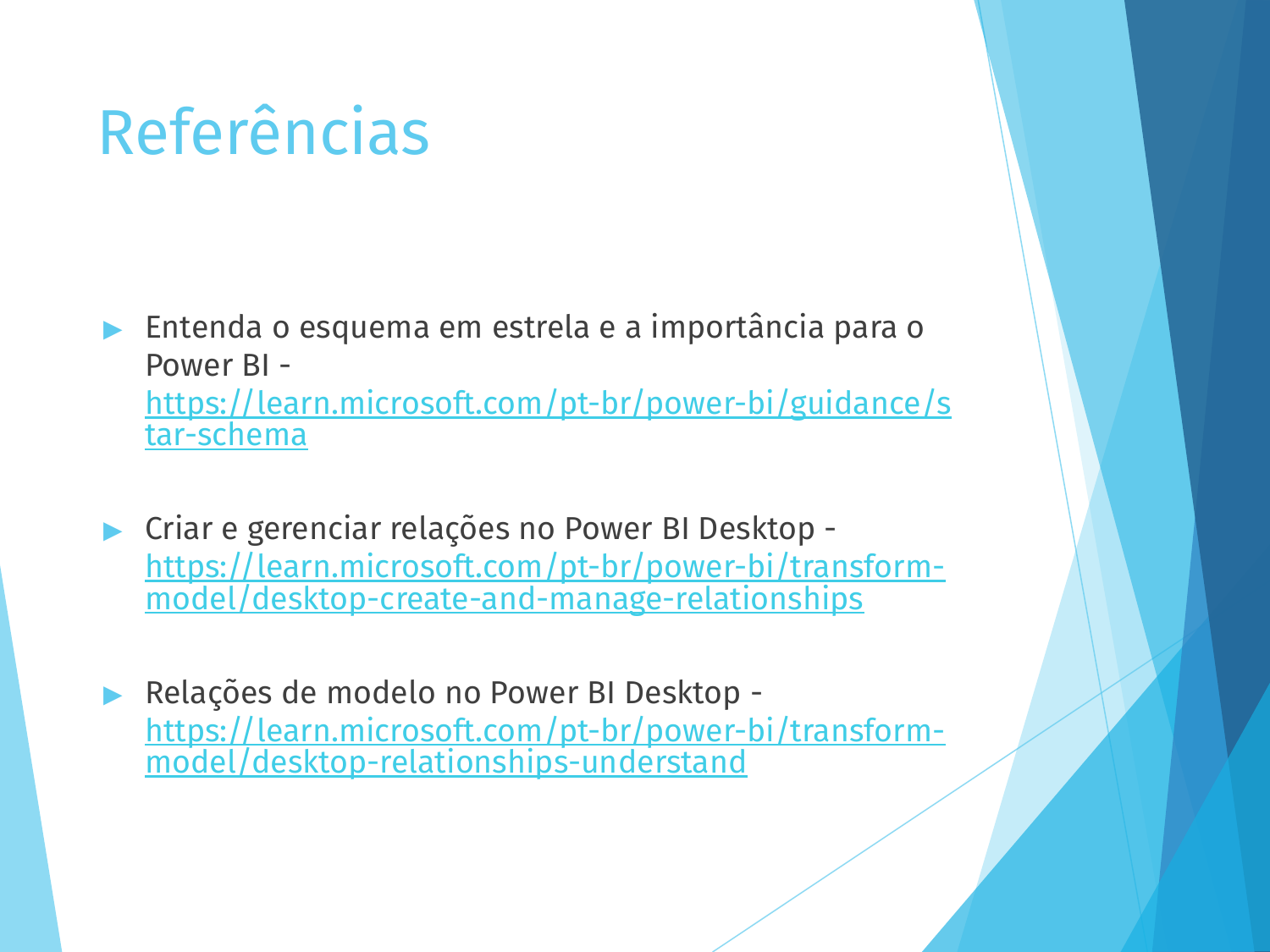

# Referências
Entenda o esquema em estrela e a importância para o Power BI - https://learn.microsoft.com/pt-br/power-bi/guidance/star-schema
Criar e gerenciar relações no Power BI Desktop - https://learn.microsoft.com/pt-br/power-bi/transform-model/desktop-create-and-manage-relationships
Relações de modelo no Power BI Desktop - https://learn.microsoft.com/pt-br/power-bi/transform-model/desktop-relationships-understand